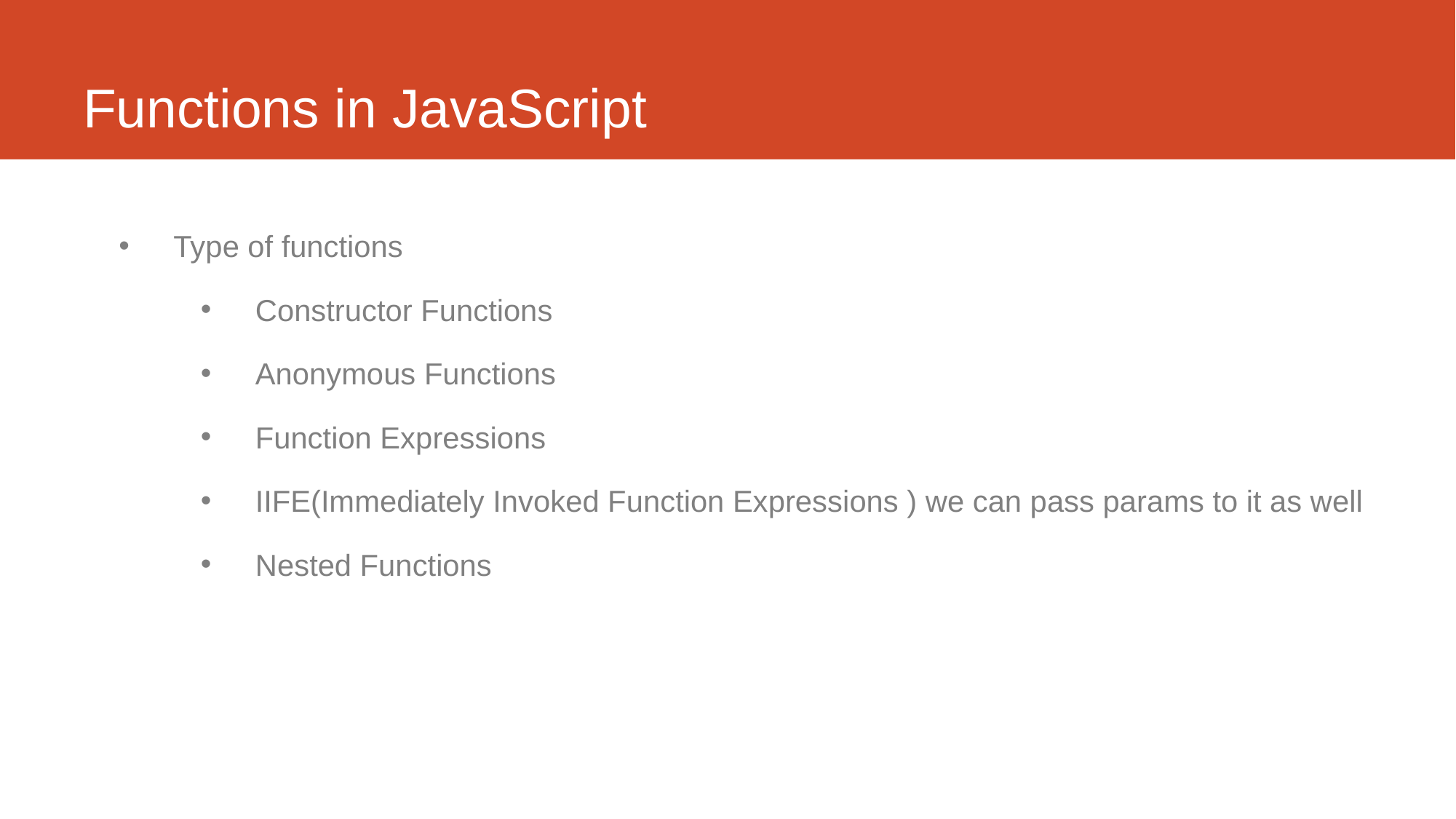

# Functions in JavaScript
Type of functions
Constructor Functions
Anonymous Functions
Function Expressions
IIFE(Immediately Invoked Function Expressions ) we can pass params to it as well
Nested Functions